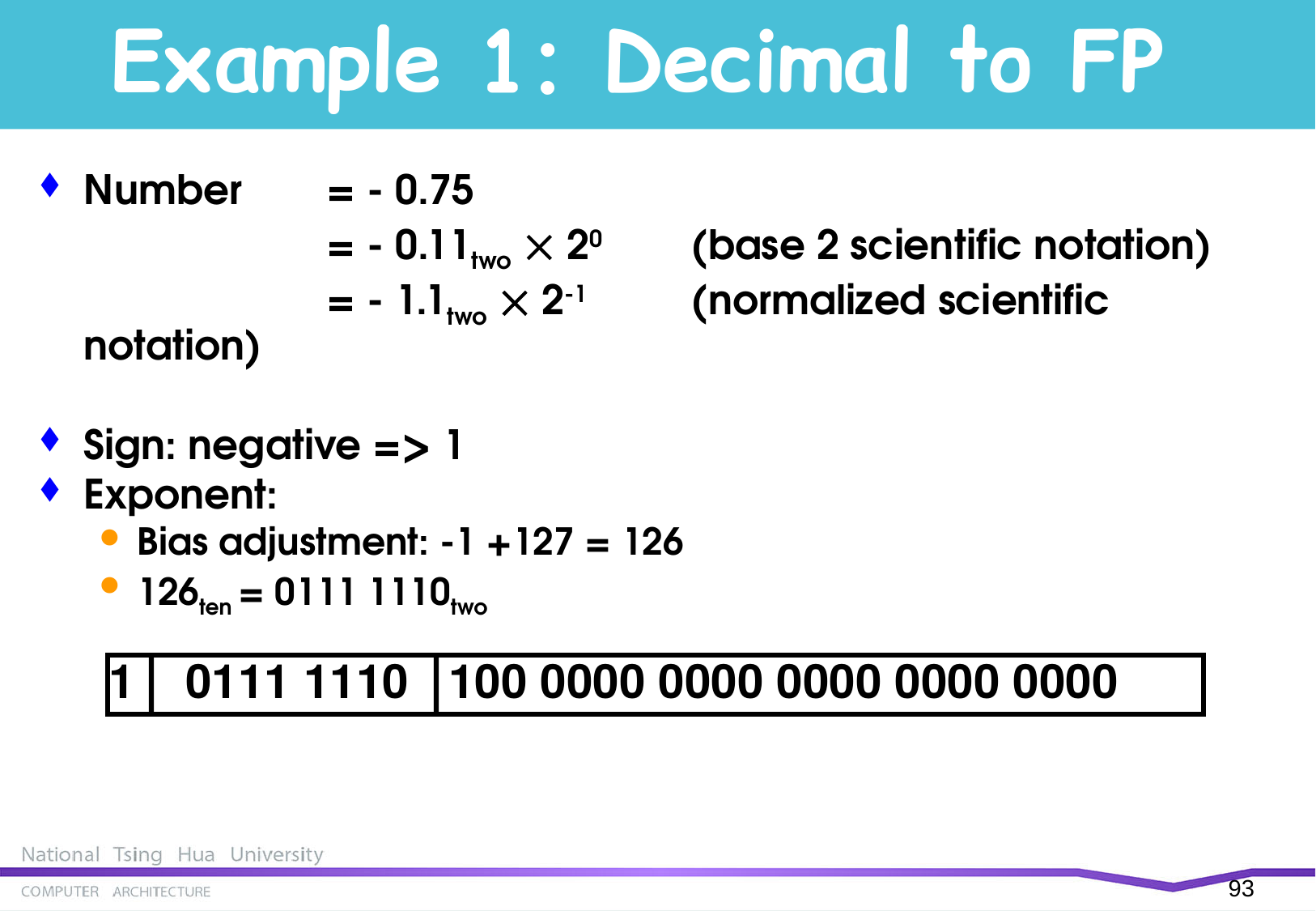

# Example 1: Decimal to FP
Number 	= - 0.75
			= - 0.11two × 20  	(base 2 scientific notation)
			= - 1.1two × 2-1 	(normalized scientific notation)

Sign: negative => 1
Exponent:
Bias adjustment: -1 +127 = 126
126ten = 0111 1110two

1
0111 1110
100 0000 0000 0000 0000 0000

93